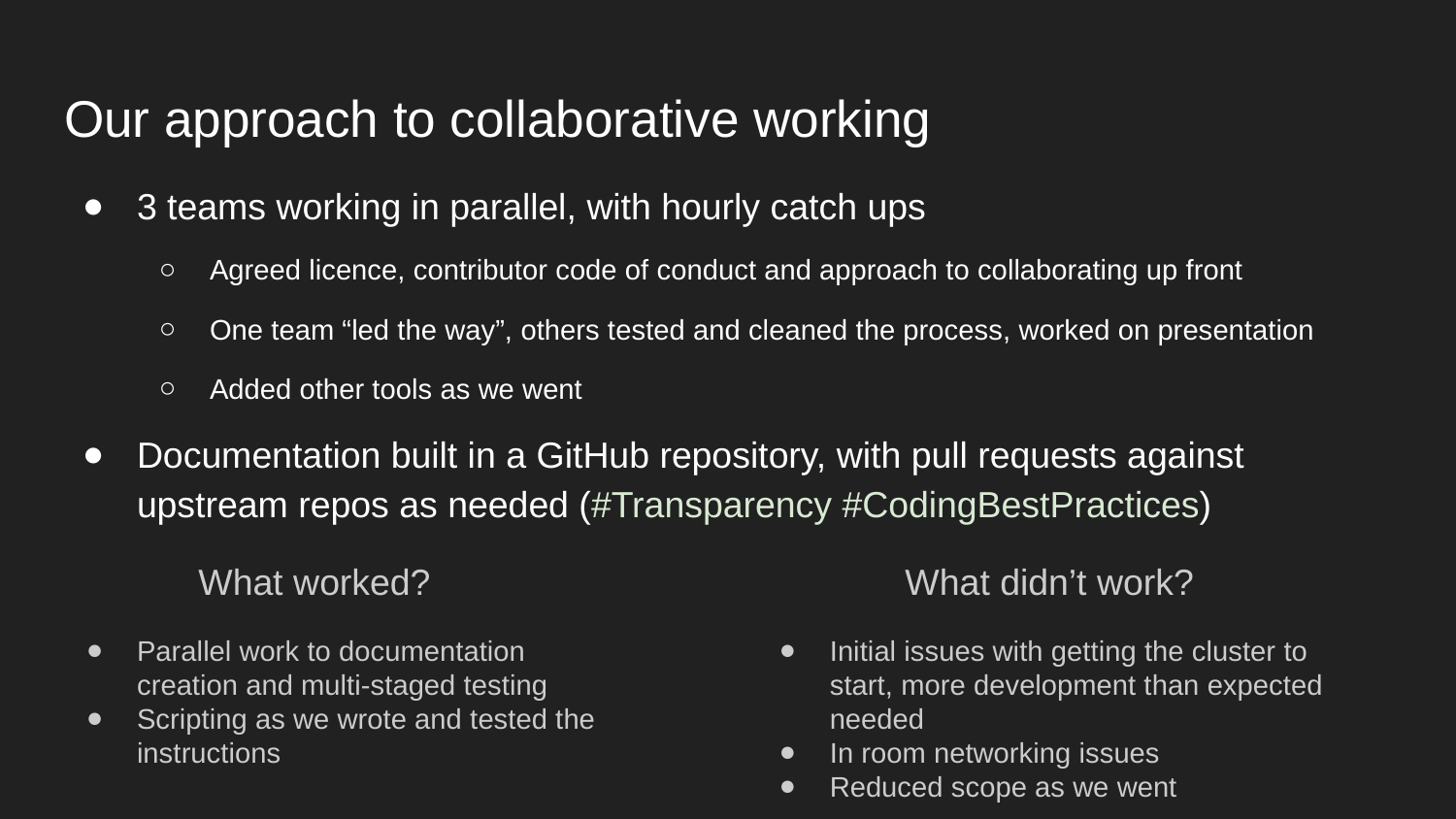

# Our approach to collaborative working
3 teams working in parallel, with hourly catch ups
Agreed licence, contributor code of conduct and approach to collaborating up front
One team “led the way”, others tested and cleaned the process, worked on presentation
Added other tools as we went
Documentation built in a GitHub repository, with pull requests against upstream repos as needed (#Transparency #CodingBestPractices)
What worked?
What didn’t work?
Parallel work to documentation creation and multi-staged testing
Scripting as we wrote and tested the instructions
Initial issues with getting the cluster to start, more development than expected needed
In room networking issues
Reduced scope as we went